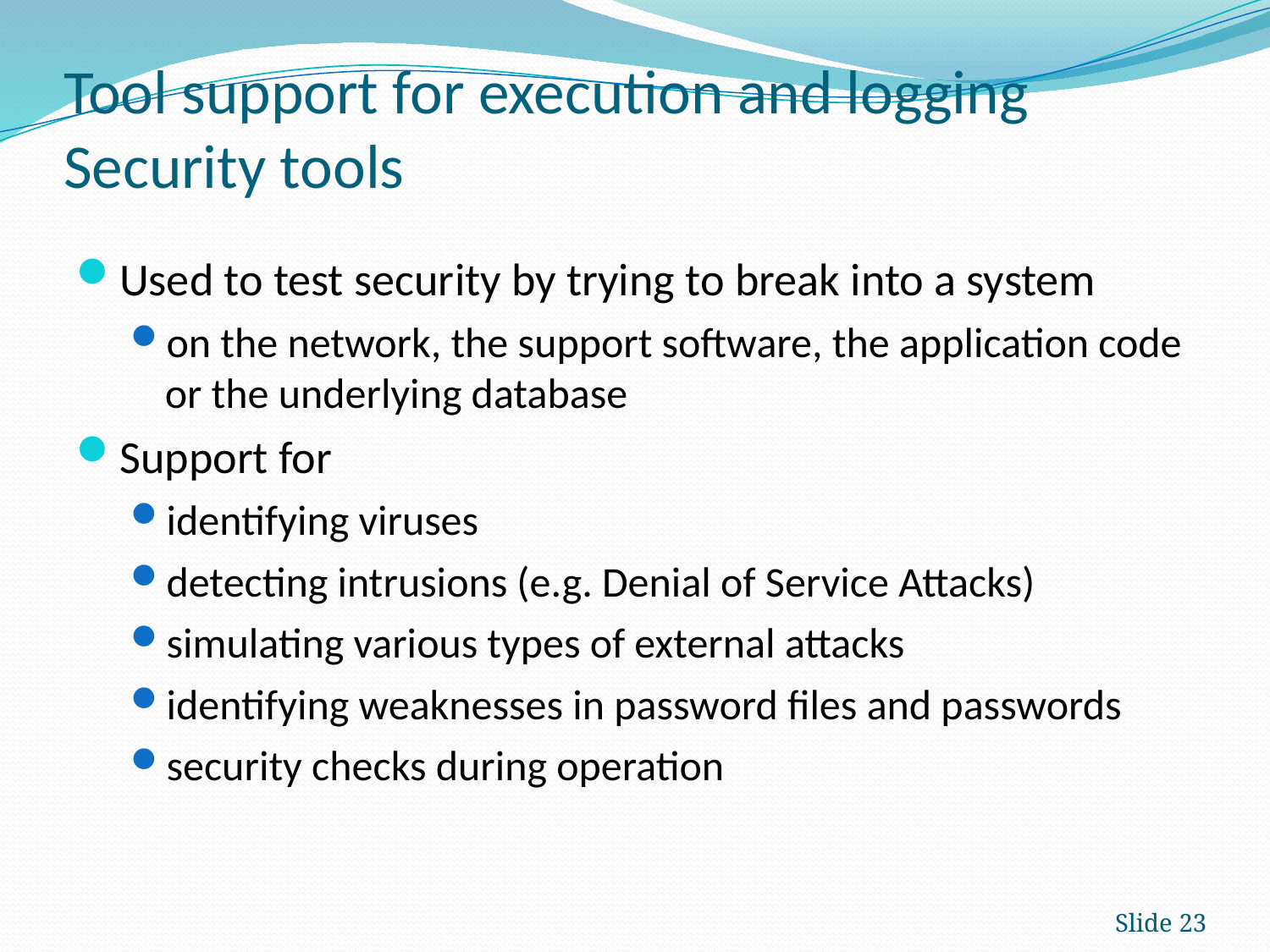

# Tool support for execution and logging Security tools
Used to test security by trying to break into a system
on the network, the support software, the application code or the underlying database
Support for
identifying viruses
detecting intrusions (e.g. Denial of Service Attacks)
simulating various types of external attacks
identifying weaknesses in password files and passwords
security checks during operation
Slide 23